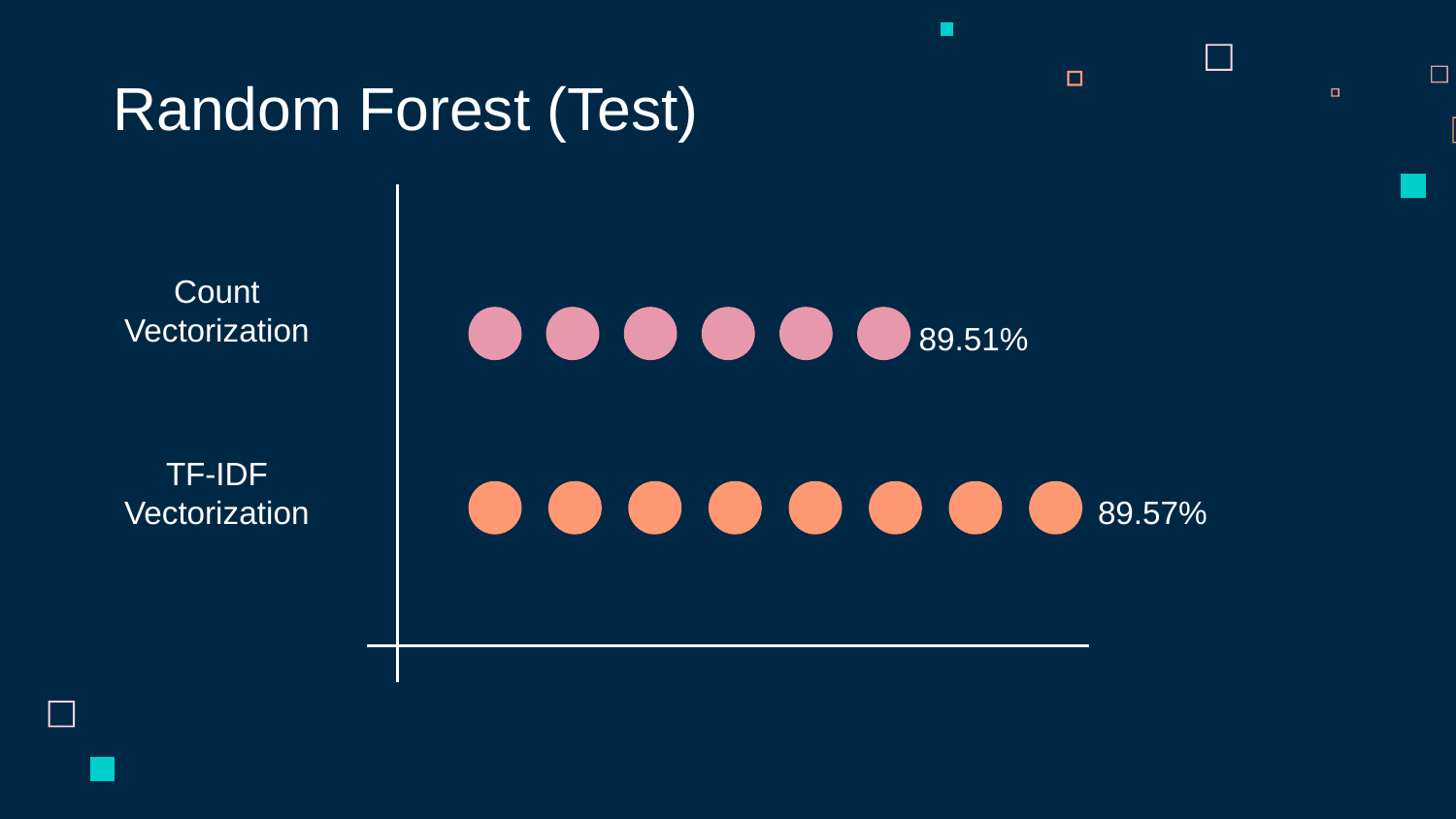

Random Forest (Test)

# Count Vectorization
89.51%
TF-IDF Vectorization
89.57%